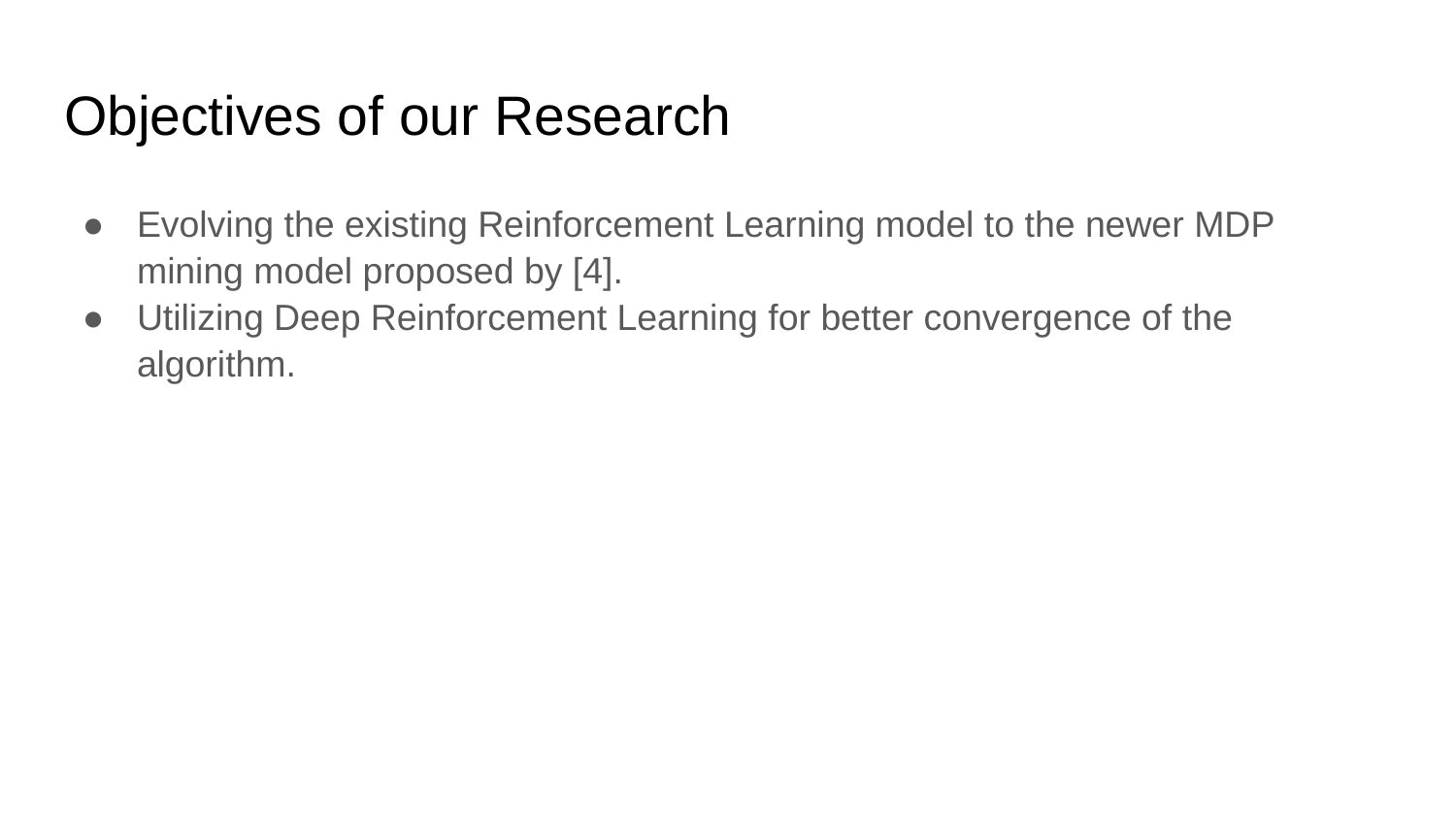

# Objectives of our Research
Evolving the existing Reinforcement Learning model to the newer MDP mining model proposed by [4].
Utilizing Deep Reinforcement Learning for better convergence of the algorithm.